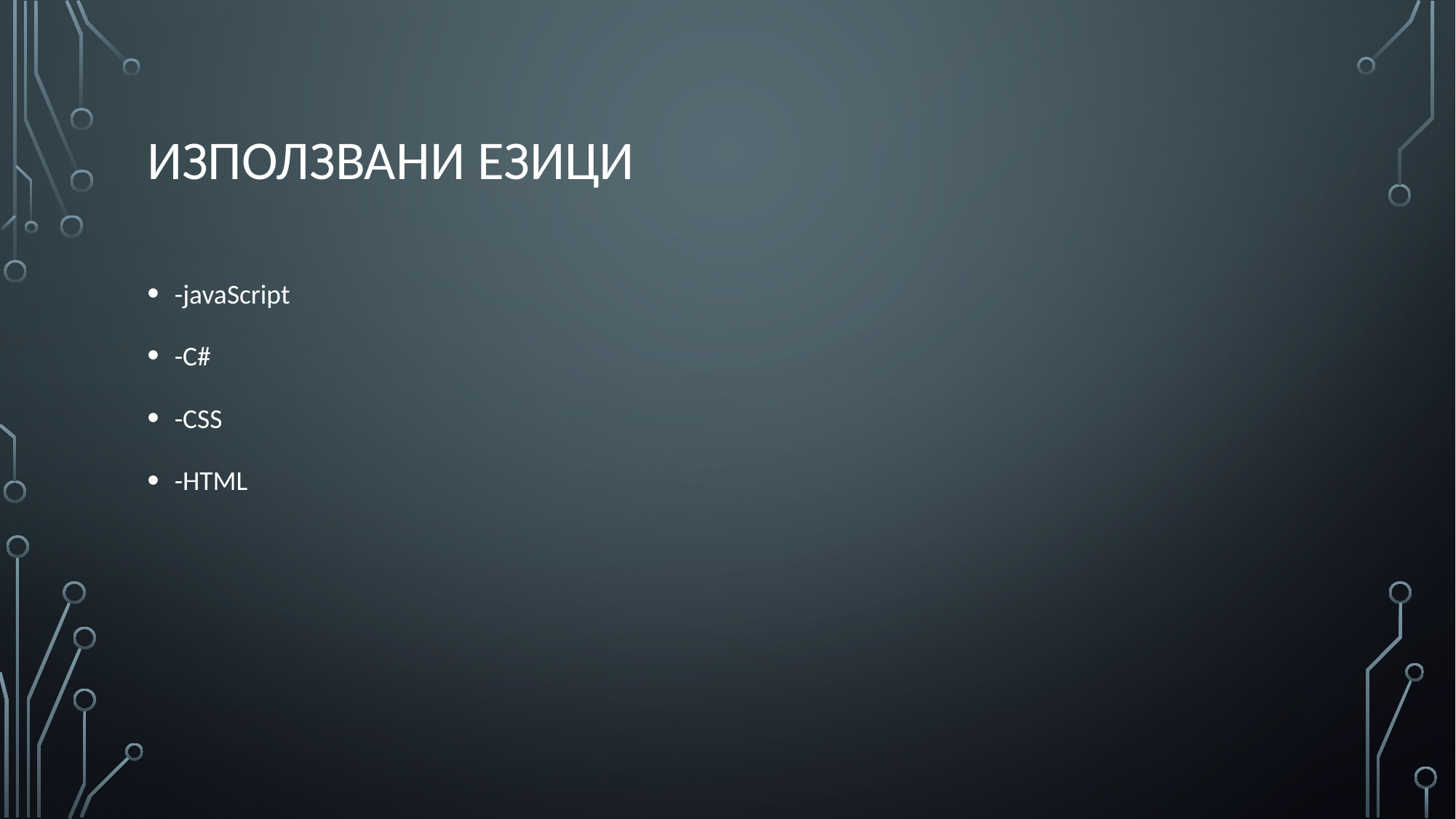

# Използвани езици
-javaScript
-C#
-CSS
-HTML